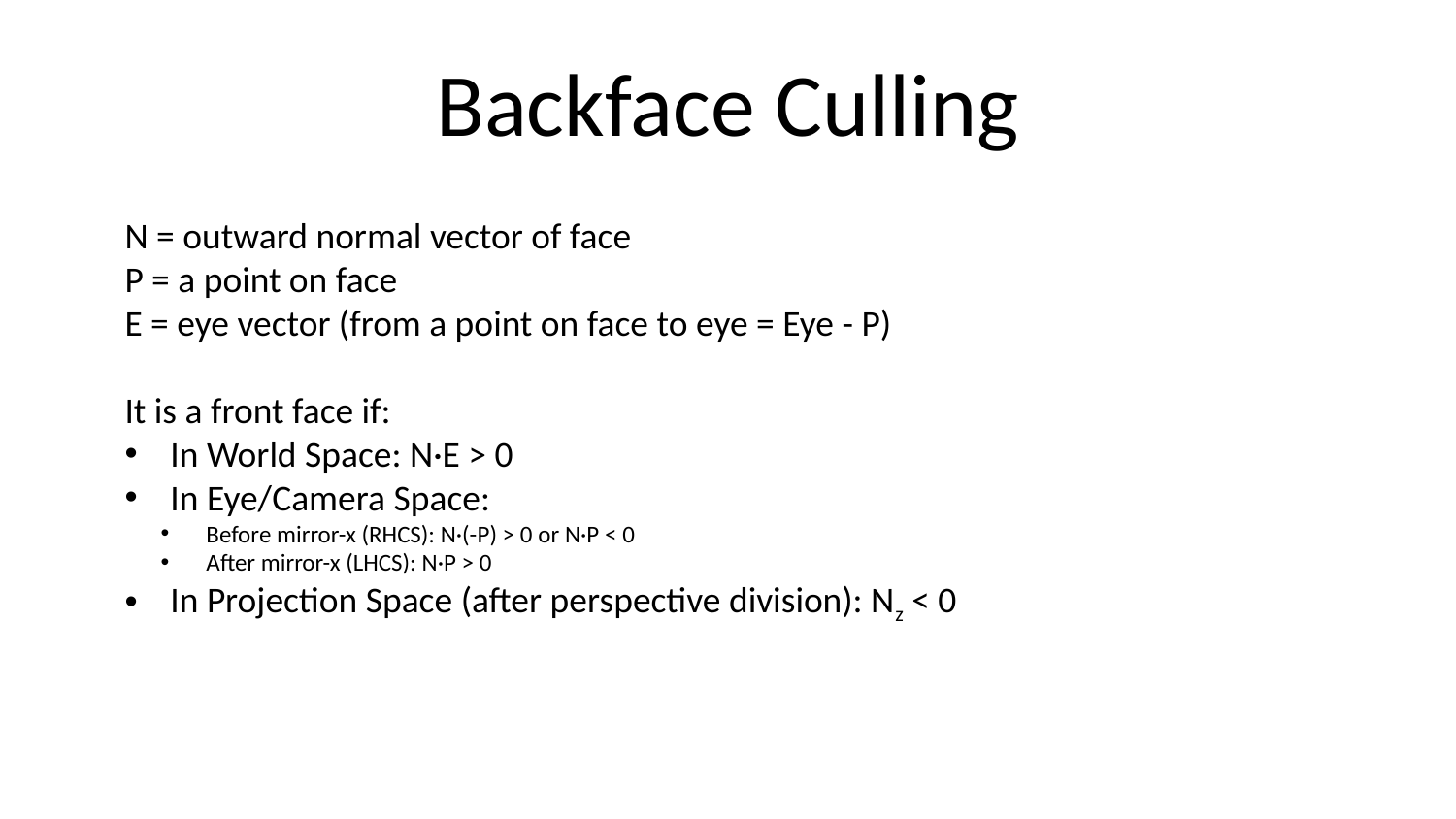

# Backface Culling
N = outward normal vector of face
P = a point on face
E = eye vector (from a point on face to eye = Eye - P)

It is a front face if:
In World Space: N·E > 0
In Eye/Camera Space:
Before mirror-x (RHCS): N·(-P) > 0 or N·P < 0
After mirror-x (LHCS): N·P > 0
In Projection Space (after perspective division): Nz < 0